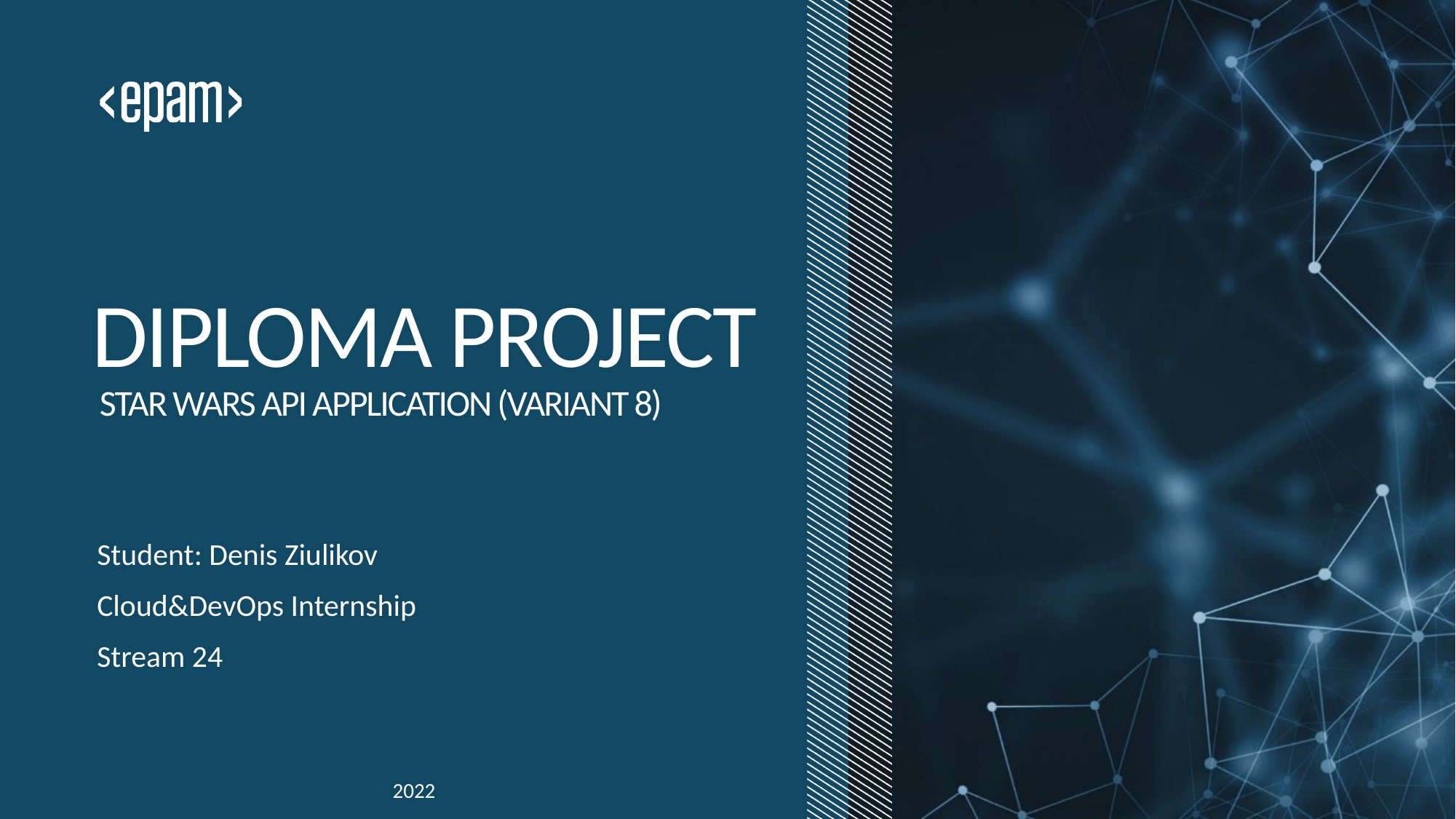

# DIPLOMA PROJECT
STAR WARS API APPLICATION (VARIANT 8)
Student: Denis Ziulikov

Cloud&DevOps Internship

Stream 24
 2022